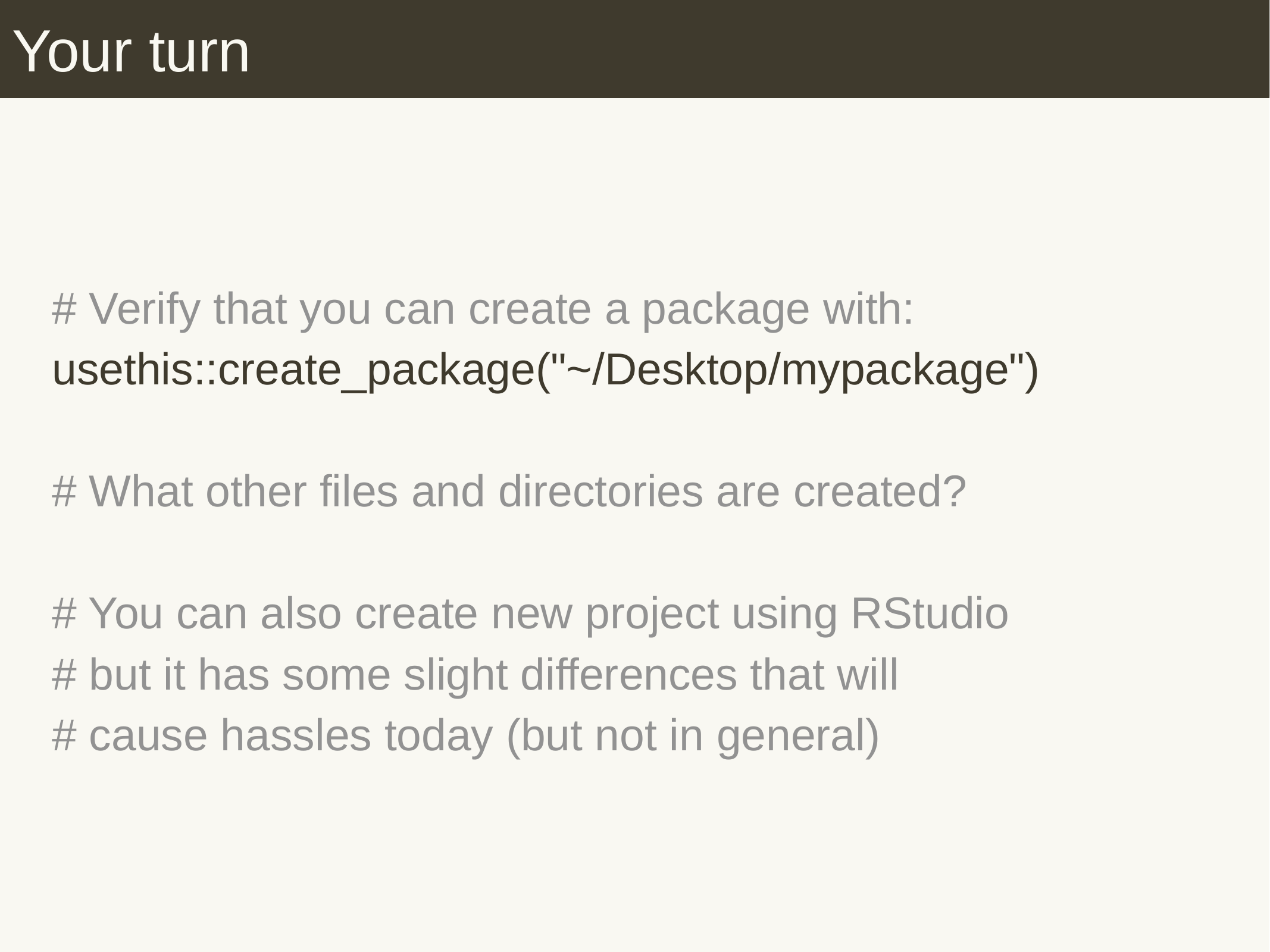

# Your turn
# Verify that you can create a package with:
usethis::create_package("~/Desktop/mypackage")

# What other files and directories are created?

# You can also create new project using RStudio
# but it has some slight differences that will
# cause hassles today (but not in general)